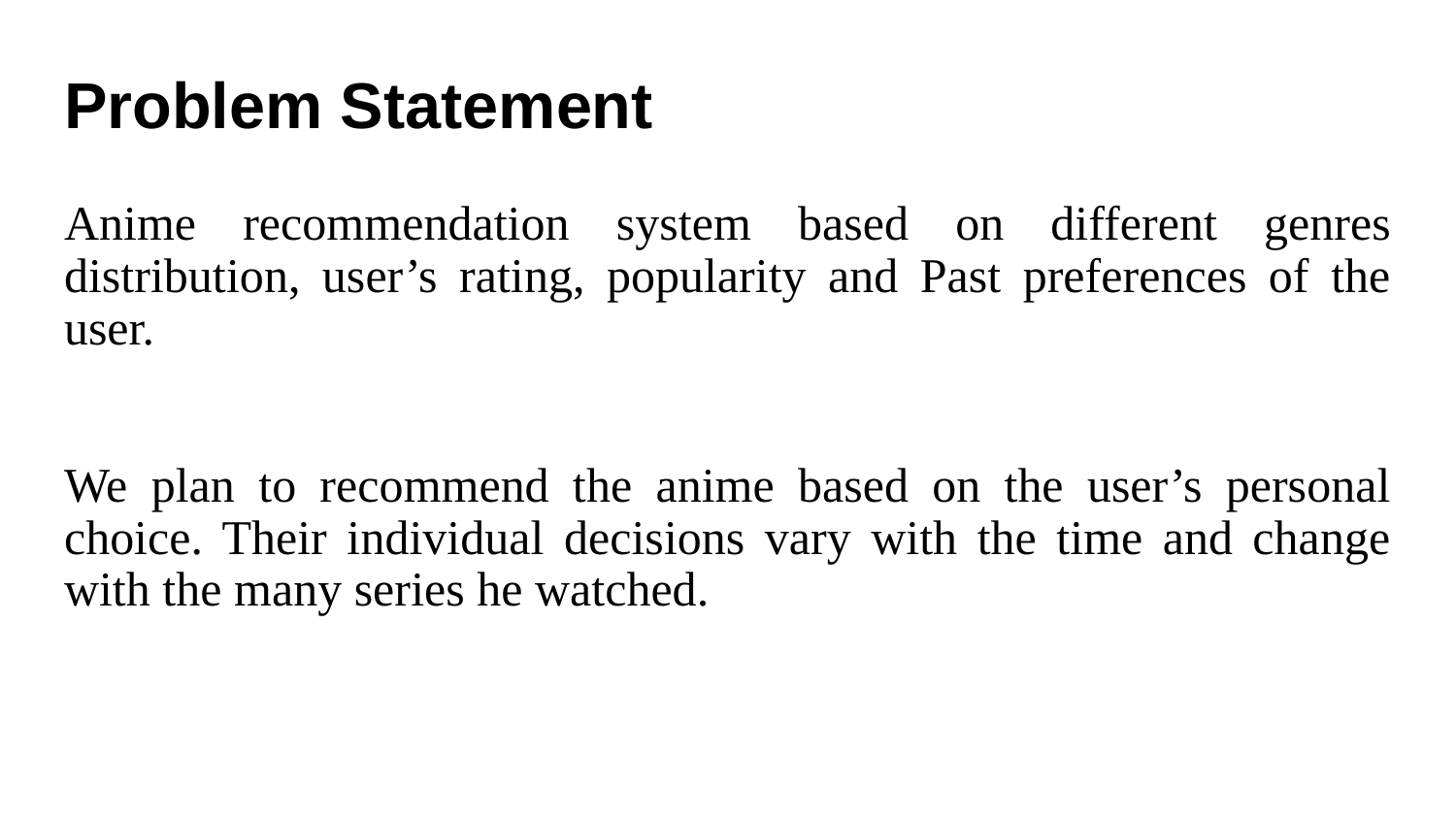

# Problem Statement
Anime recommendation system based on different genres distribution, user’s rating, popularity and Past preferences of the user.

We plan to recommend the anime based on the user’s personal choice. Their individual decisions vary with the time and change with the many series he watched.